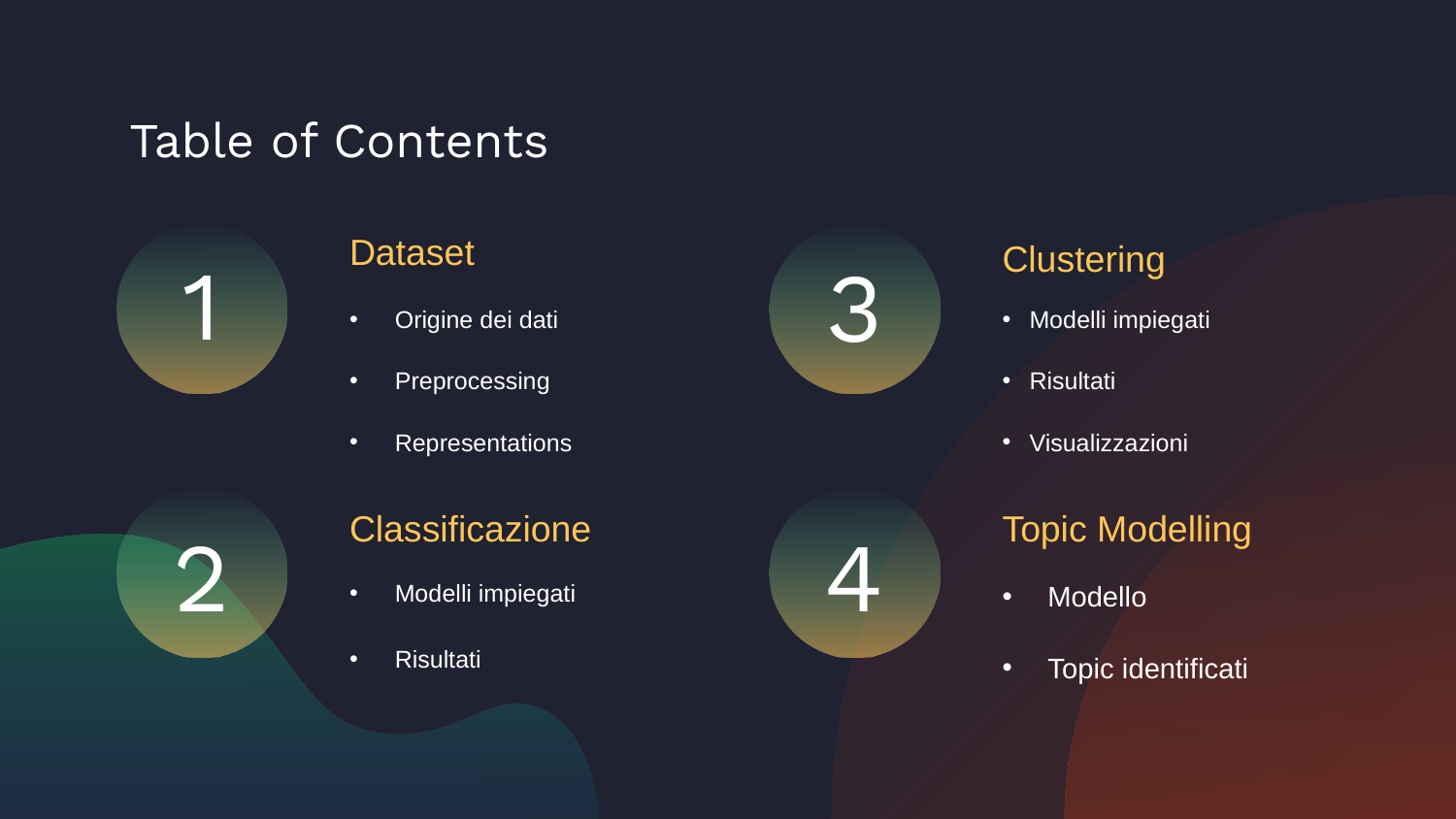

Table of Contents

Dataset
Clustering
1
3

Origine dei dati
Preprocessing
Representations
Modelli impiegati
Risultati
Visualizzazioni
Classificazione
Topic Modelling
2
# 4

Modelli impiegati
Risultati
Modello
Topic identificati